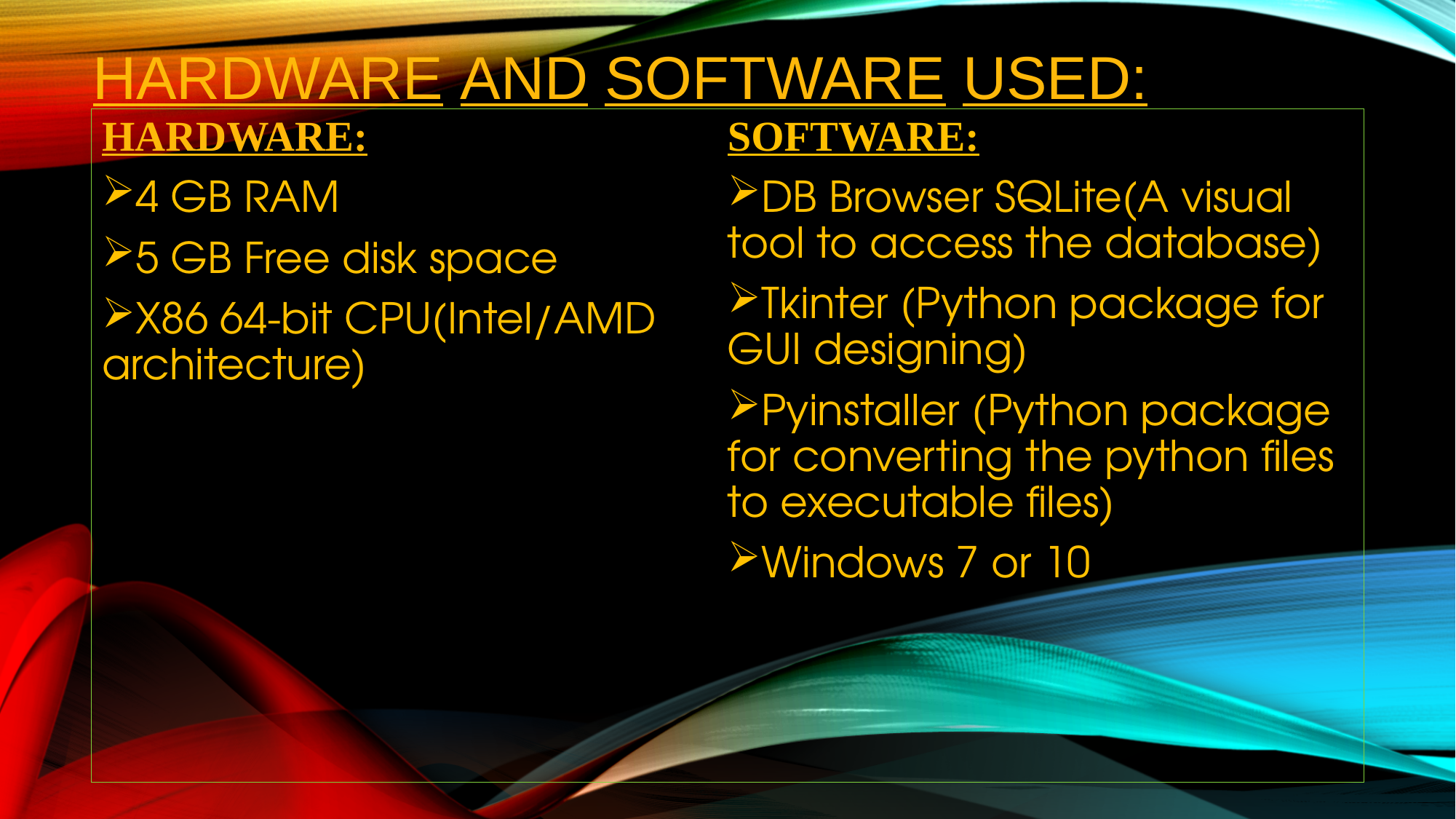

# HARDWARE AND SOFTWARE USED:
HARDWARE:
4 GB RAM
5 GB Free disk space
X86 64-bit CPU(Intel/AMD architecture)

SOFTWARE:
DB Browser SQLite(A visual tool to access the database)
Tkinter (Python package for GUI designing)
Pyinstaller (Python package for converting the python files to executable files)
Windows 7 or 10